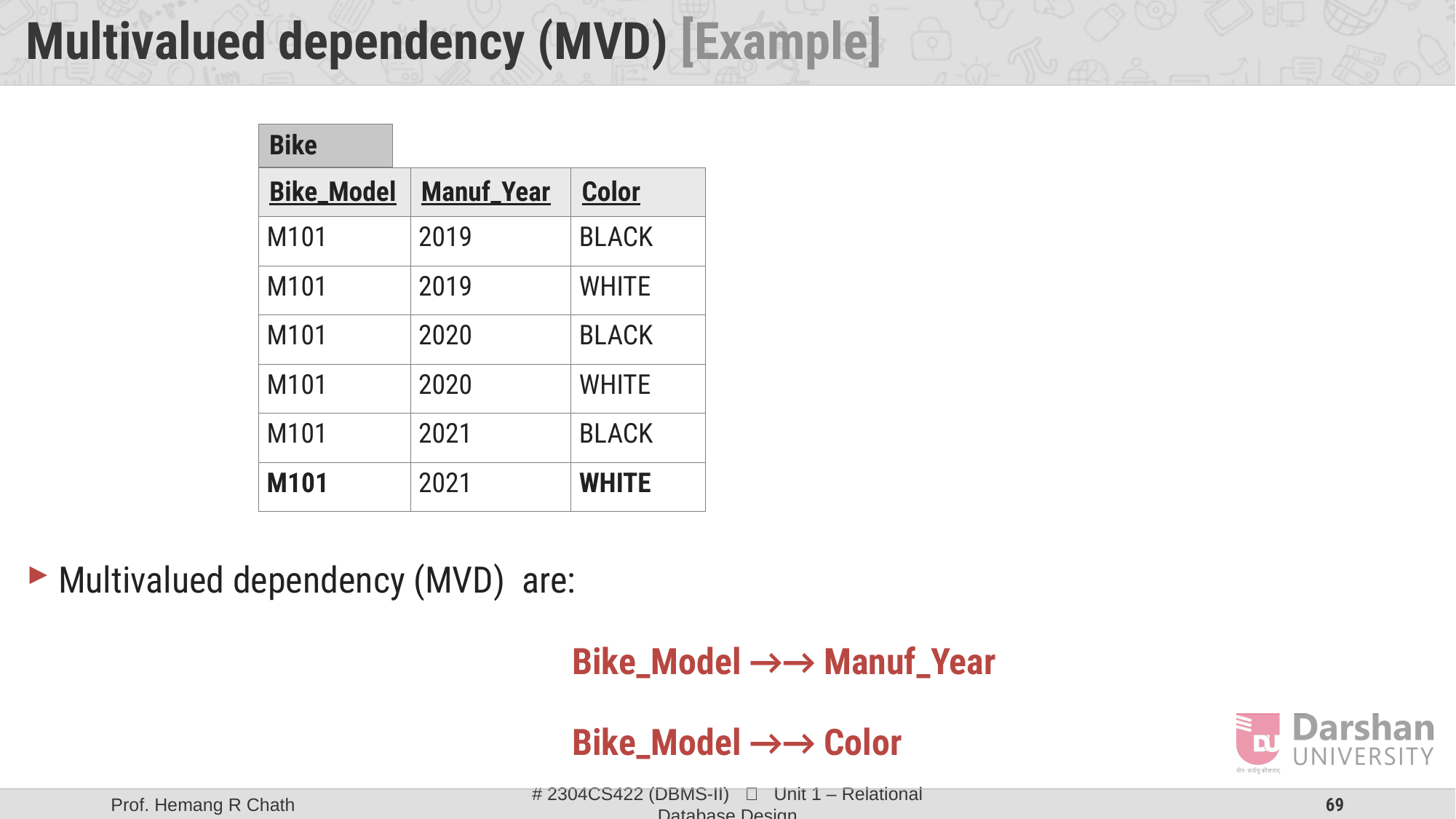

# Multivalued dependency (MVD) [Example]

Multivalued dependency (MVD)  are:
					Bike_Model →→ Manuf_Year
		 			Bike_Model →→ Color
| Bike |
| --- |
| Bike\_Model | Manuf\_Year | Color |
| --- | --- | --- |
| M101 | 2019 | BLACK |
| M101 | 2019 | WHITE |
| M101 | 2020 | BLACK |
| M101 | 2020 | WHITE |
| M101 | 2021 | BLACK |
| M101 | 2021 | WHITE |